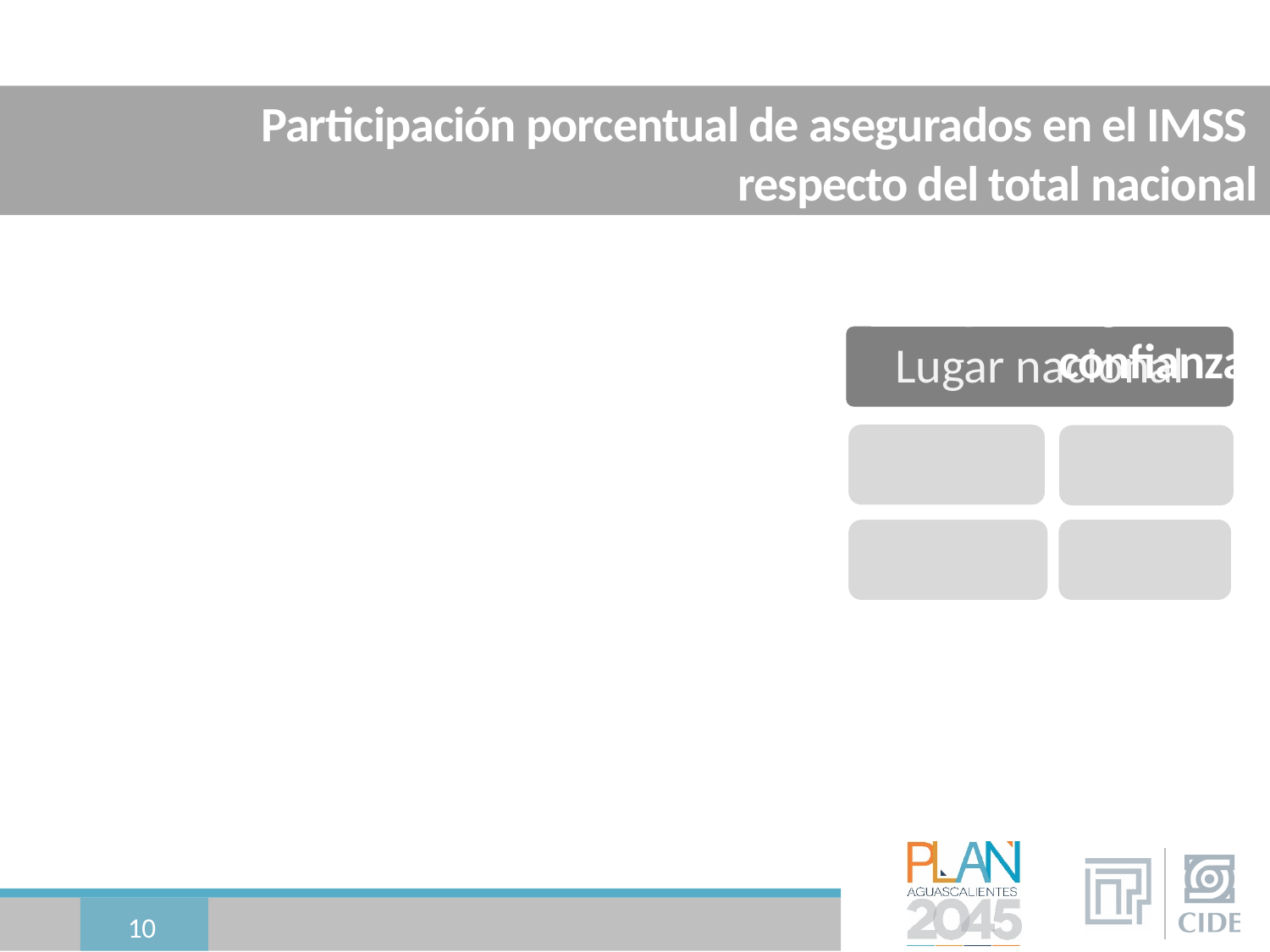

# Participación porcentual de asegurados en el IMSS respecto del total nacional Públicos y Procuradurías y manifiesta que les generan confianza

10